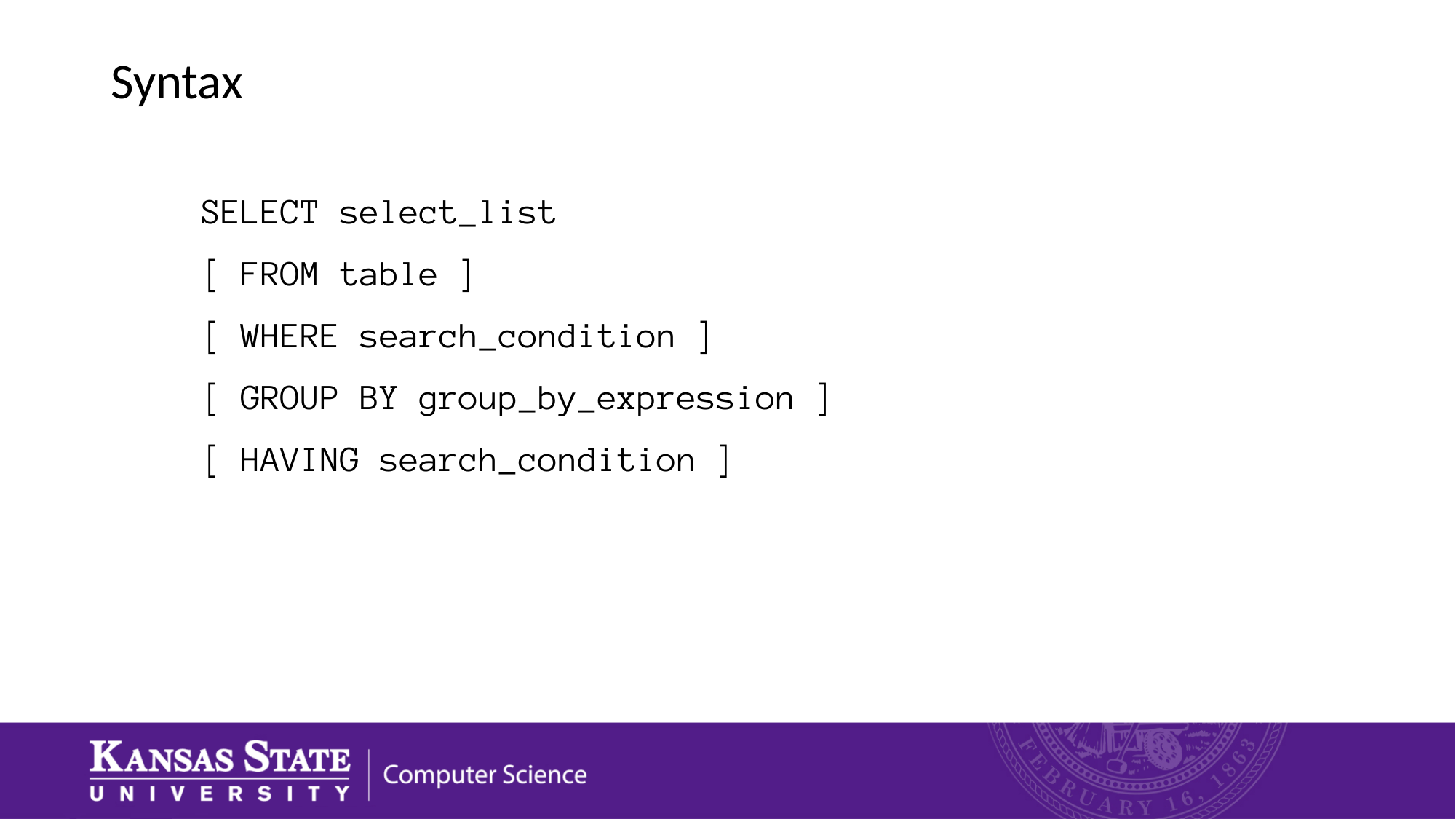

# Syntax
SELECT select_list
[ FROM table ]
[ WHERE search_condition ]
[ GROUP BY group_by_expression ]
[ HAVING search_condition ]